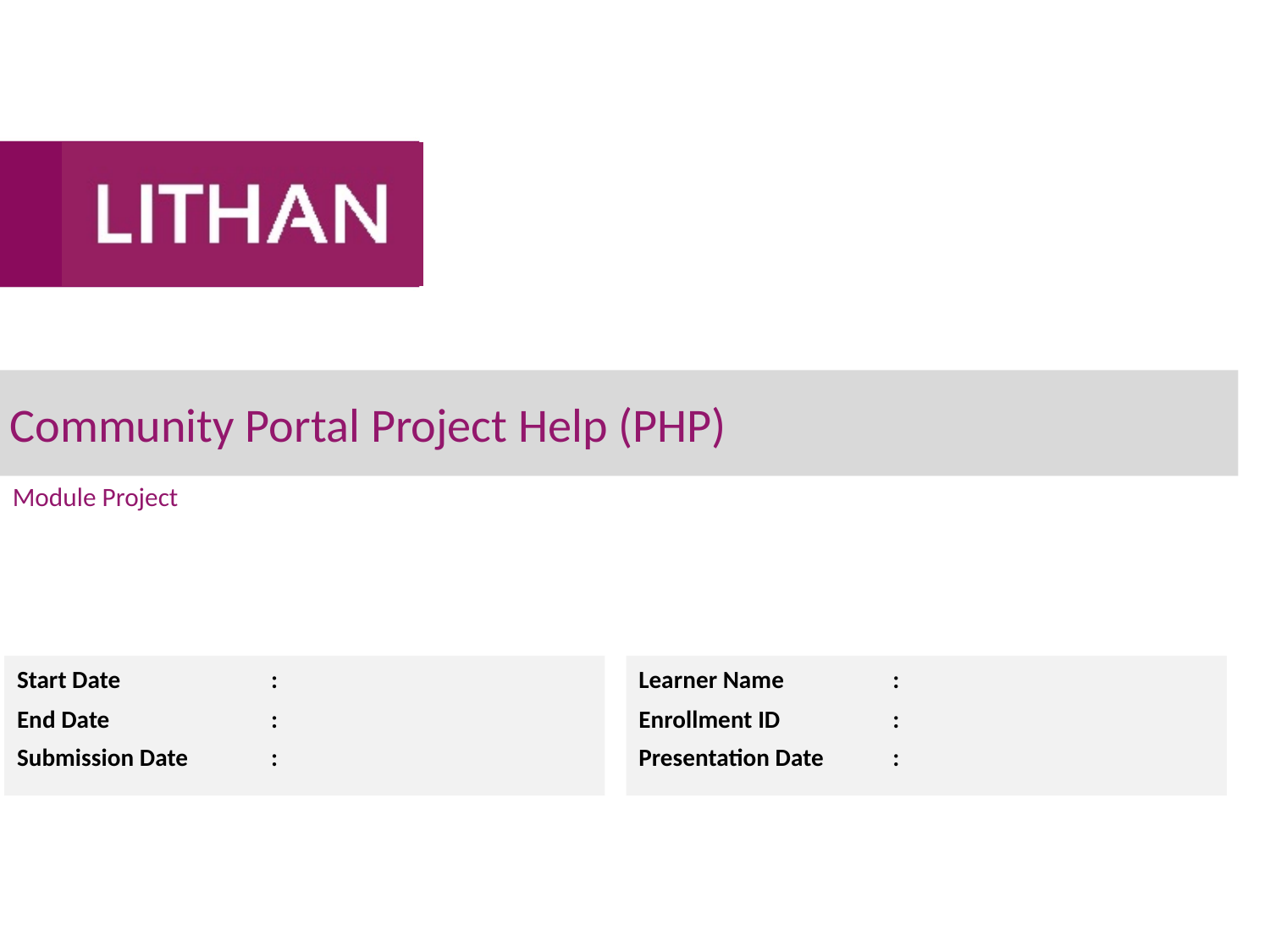

# Community Portal Project Help (PHP)
Module Project
Start Date		:
End Date		:
Submission Date	:

Learner Name	:
Enrollment ID	:
Presentation Date	: